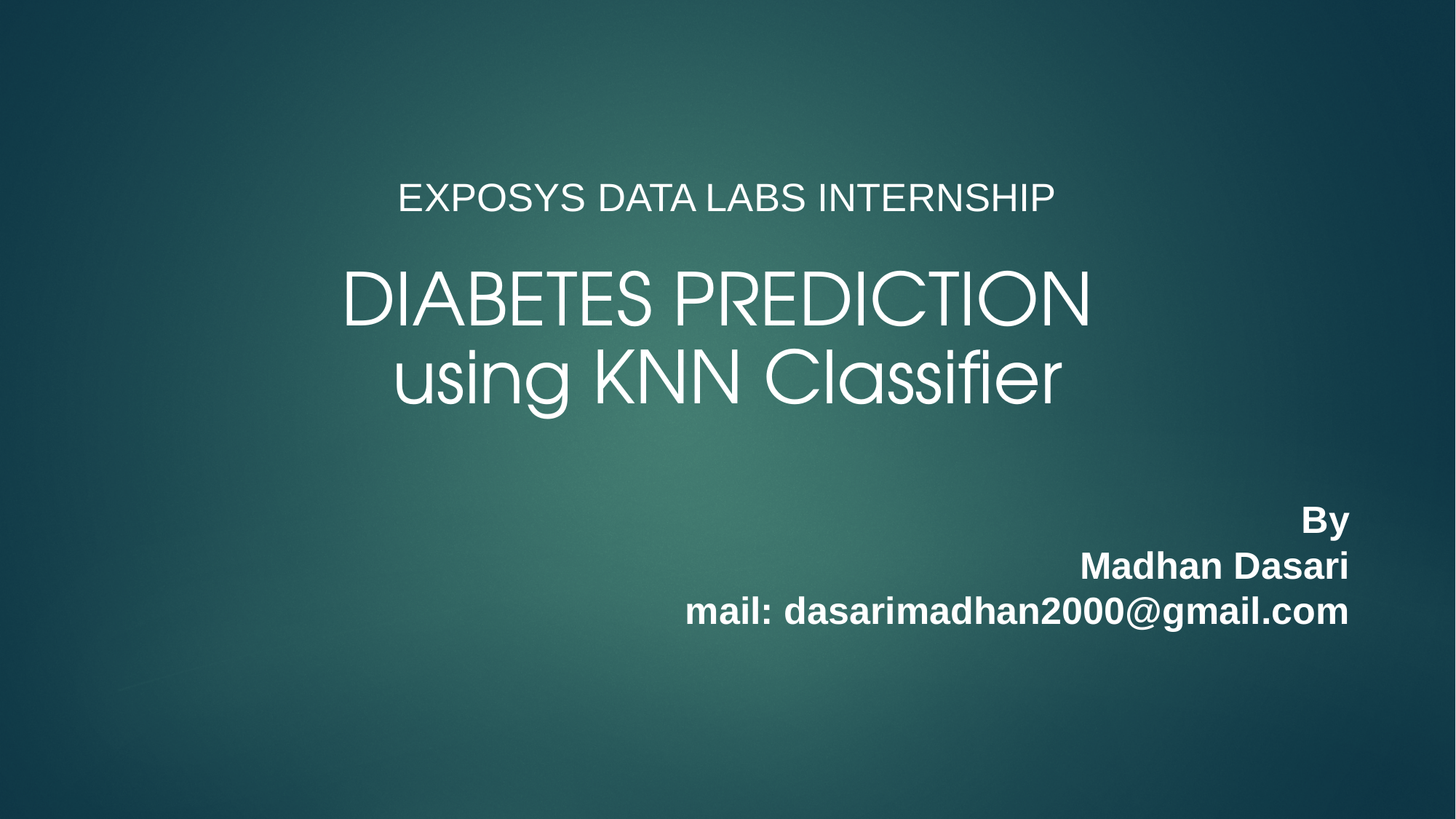

EXPOSYS DATA LABS INTERNSHIP

DIABETES PREDICTION
using KNN Classifier
By
Madhan Dasari
mail: dasarimadhan2000@gmail.com